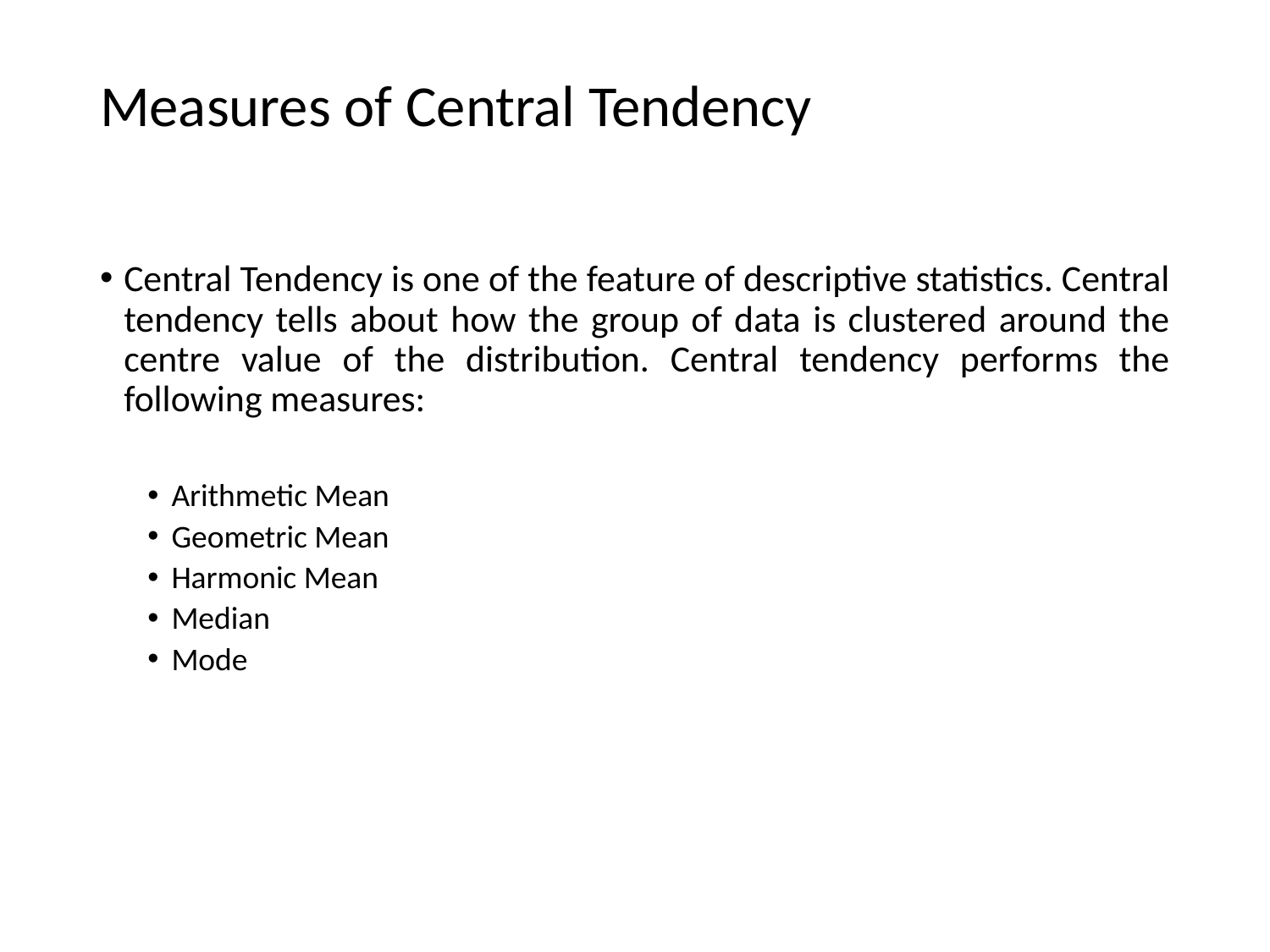

# Measures of Central Tendency
Central Tendency is one of the feature of descriptive statistics. Central tendency tells about how the group of data is clustered around the centre value of the distribution. Central tendency performs the following measures:

Arithmetic Mean
Geometric Mean
Harmonic Mean
Median
Mode